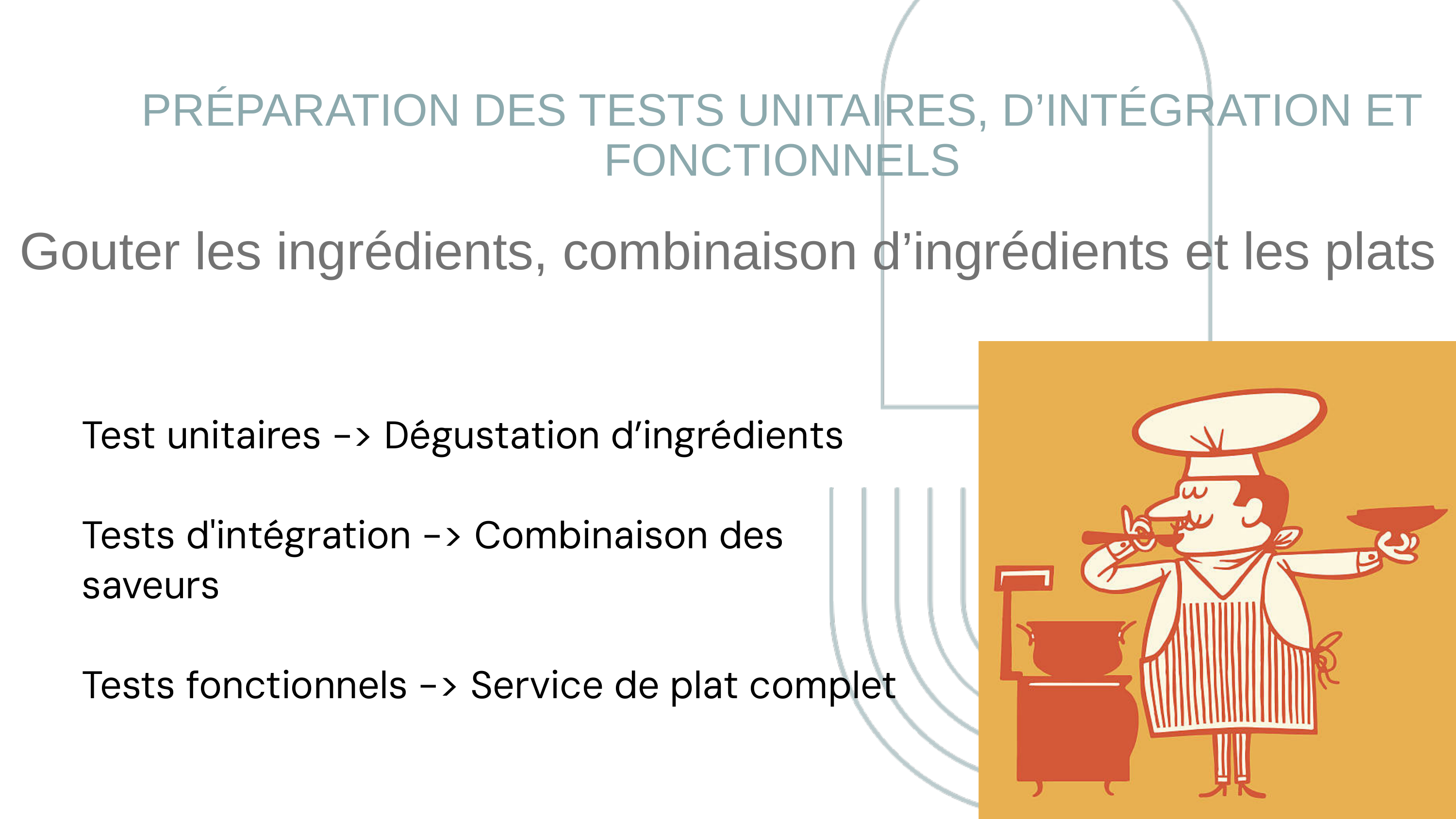

PRÉPARATION DES TESTS UNITAIRES, D’INTÉGRATION ET FONCTIONNELS
Gouter les ingrédients, combinaison d’ingrédients et les plats

Test unitaires -> Dégustation d’ingrédients

Tests d'intégration -> Combinaison des saveurs

Tests fonctionnels -> Service de plat complet